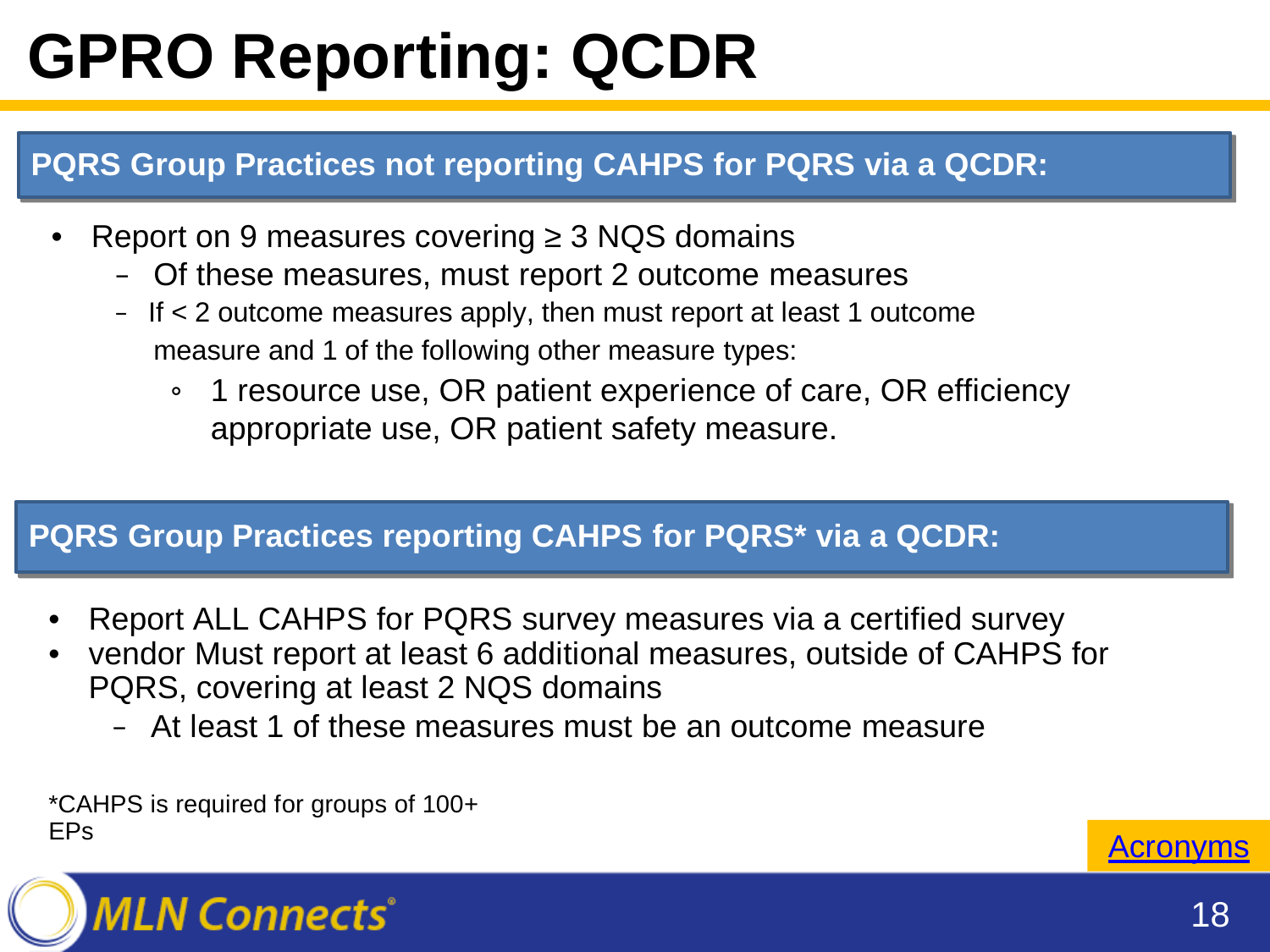

GPRO Reporting: QCDR

PQRS Group Practices not reporting CAHPS for PQRS via a QCDR:

•
Report on 9 measures covering ≥ 3 NQS domains
‒   Of these measures, must report 2 outcome measures
‒   If < 2 outcome measures apply, then must report at least 1 outcome
measure and 1 of the following other measure types:
◦	1 resource use, OR patient experience of care, OR efficiency appropriate use, OR patient safety measure.

PQRS Group Practices reporting CAHPS for PQRS* via a QCDR:

•
•
Report ALL CAHPS for PQRS survey measures via a certified survey vendor Must report at least 6 additional measures, outside of CAHPS for PQRS, covering at least 2 NQS domains
‒   At least 1 of these measures must be an outcome measure
*CAHPS is required for groups of 100+ EPs

Acronyms
18